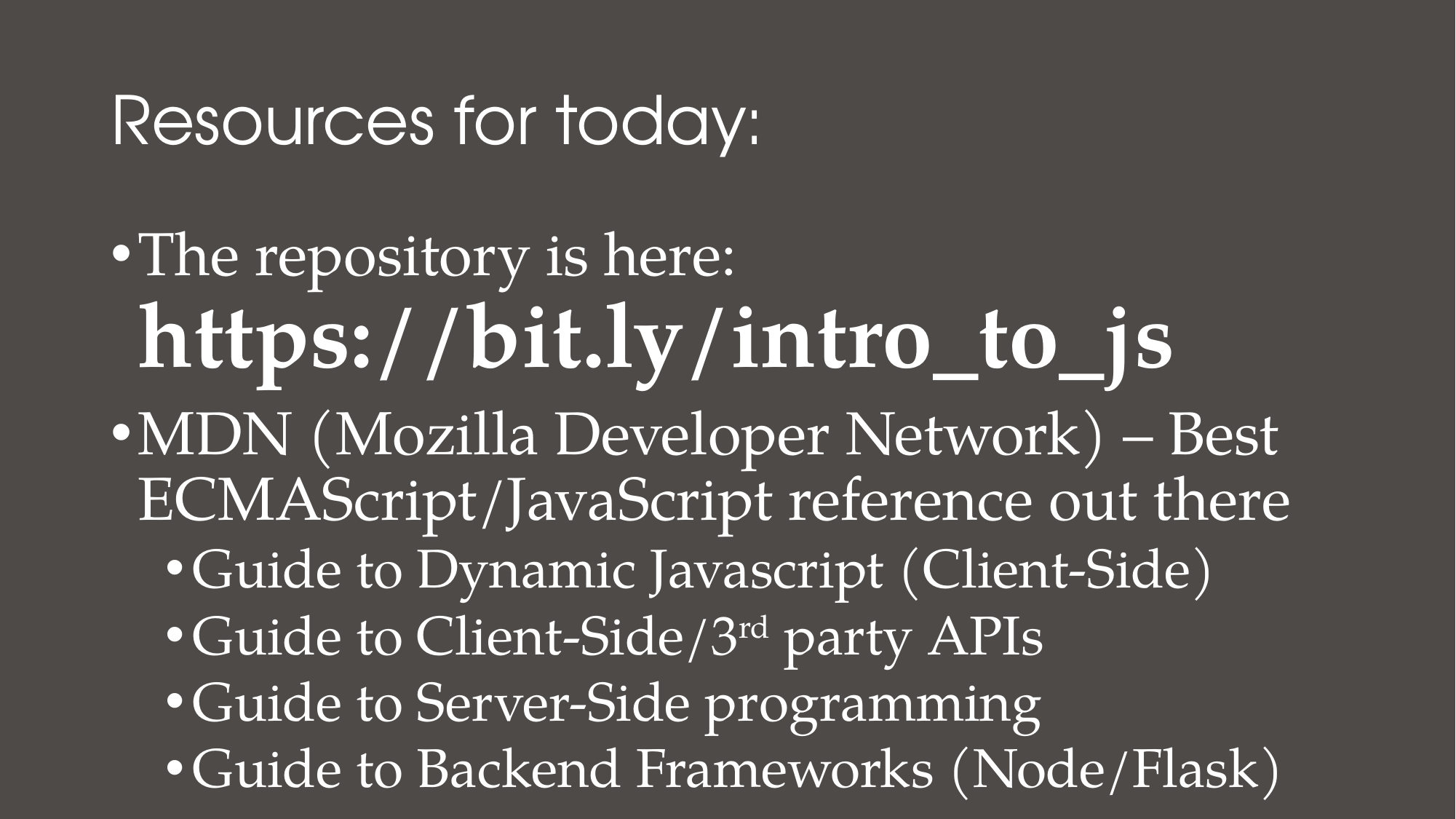

# Resources for today:
The repository is here: https://bit.ly/intro_to_js
MDN (Mozilla Developer Network) – Best ECMAScript/JavaScript reference out there
Guide to Dynamic Javascript (Client-Side)
Guide to Client-Side/3rd party APIs
Guide to Server-Side programming
Guide to Backend Frameworks (Node/Flask)